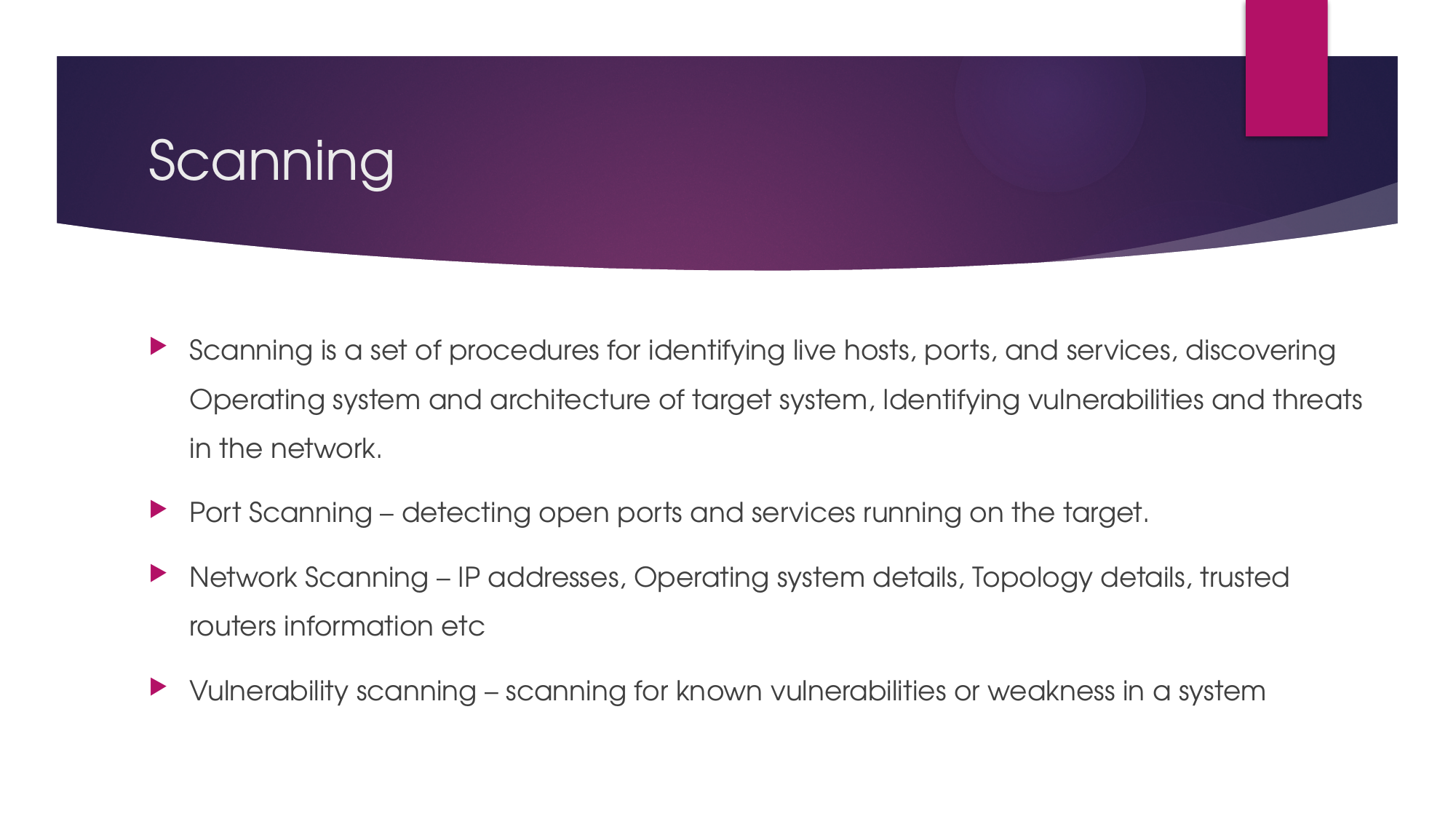

# Scanning
Scanning is a set of procedures for identifying live hosts, ports, and services, discovering Operating system and architecture of target system, Identifying vulnerabilities and threats in the network.
Port Scanning – detecting open ports and services running on the target.
Network Scanning – IP addresses, Operating system details, Topology details, trusted routers information etc
Vulnerability scanning – scanning for known vulnerabilities or weakness in a system